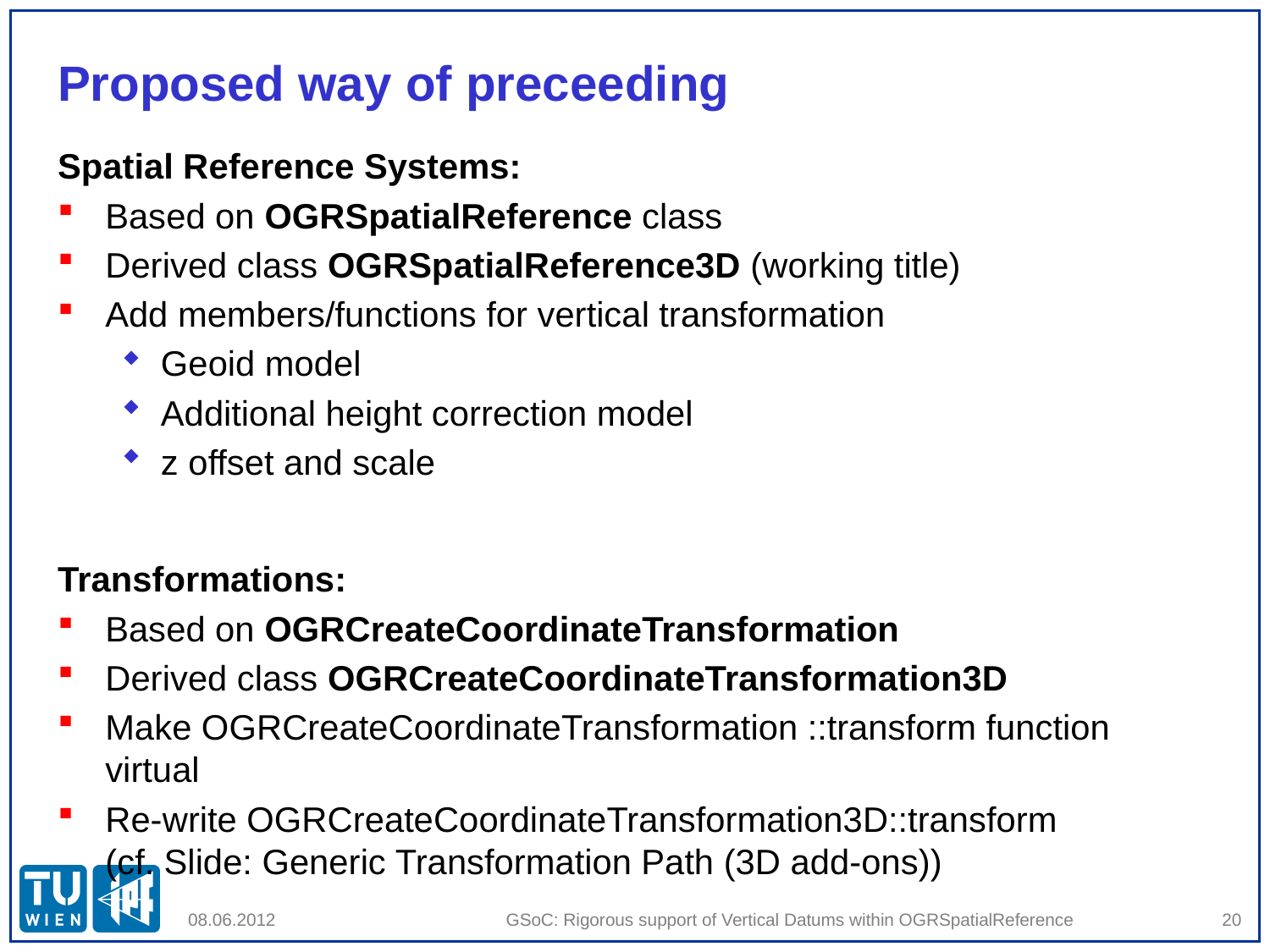

# Proposed way of preceeding
Spatial Reference Systems:
Based on OGRSpatialReference class
Derived class OGRSpatialReference3D (working title)
Add members/functions for vertical transformation
Geoid model
Additional height correction model
z offset and scale

Transformations:
Based on OGRCreateCoordinateTransformation
Derived class OGRCreateCoordinateTransformation3D
Make OGRCreateCoordinateTransformation ::transform function virtual
Re-write OGRCreateCoordinateTransformation3D::transform
(cf. Slide: Generic Transformation Path (3D add-ons))

GSoC: Rigorous support of Vertical Datums within OGRSpatialReference
20
08.06.2012